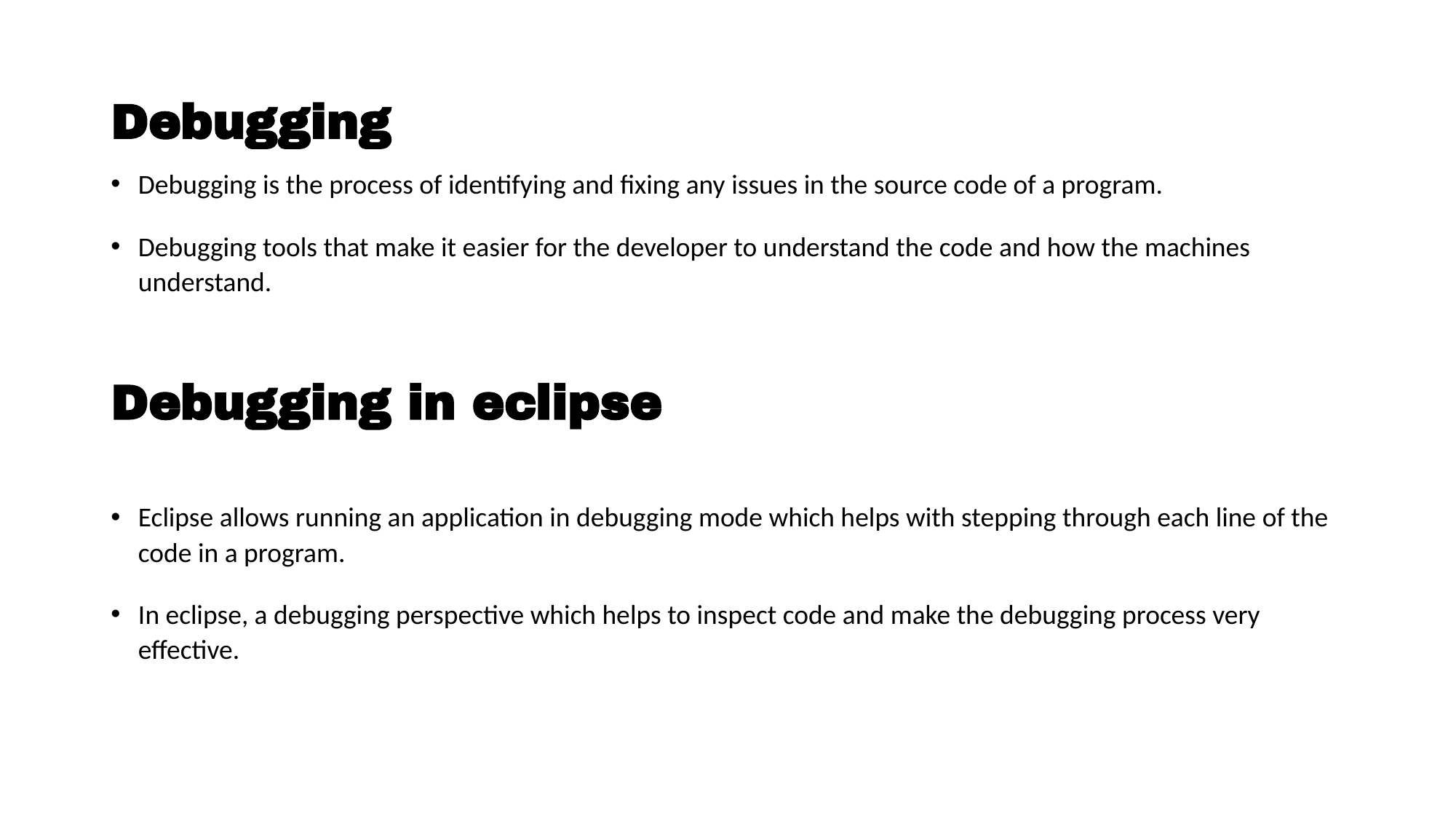

# Debugging
Debugging is the process of identifying and fixing any issues in the source code of a program.
Debugging tools that make it easier for the developer to understand the code and how the machines understand.

Debugging in eclipse
Eclipse allows running an application in debugging mode which helps with stepping through each line of the code in a program.
In eclipse, a debugging perspective which helps to inspect code and make the debugging process very effective.